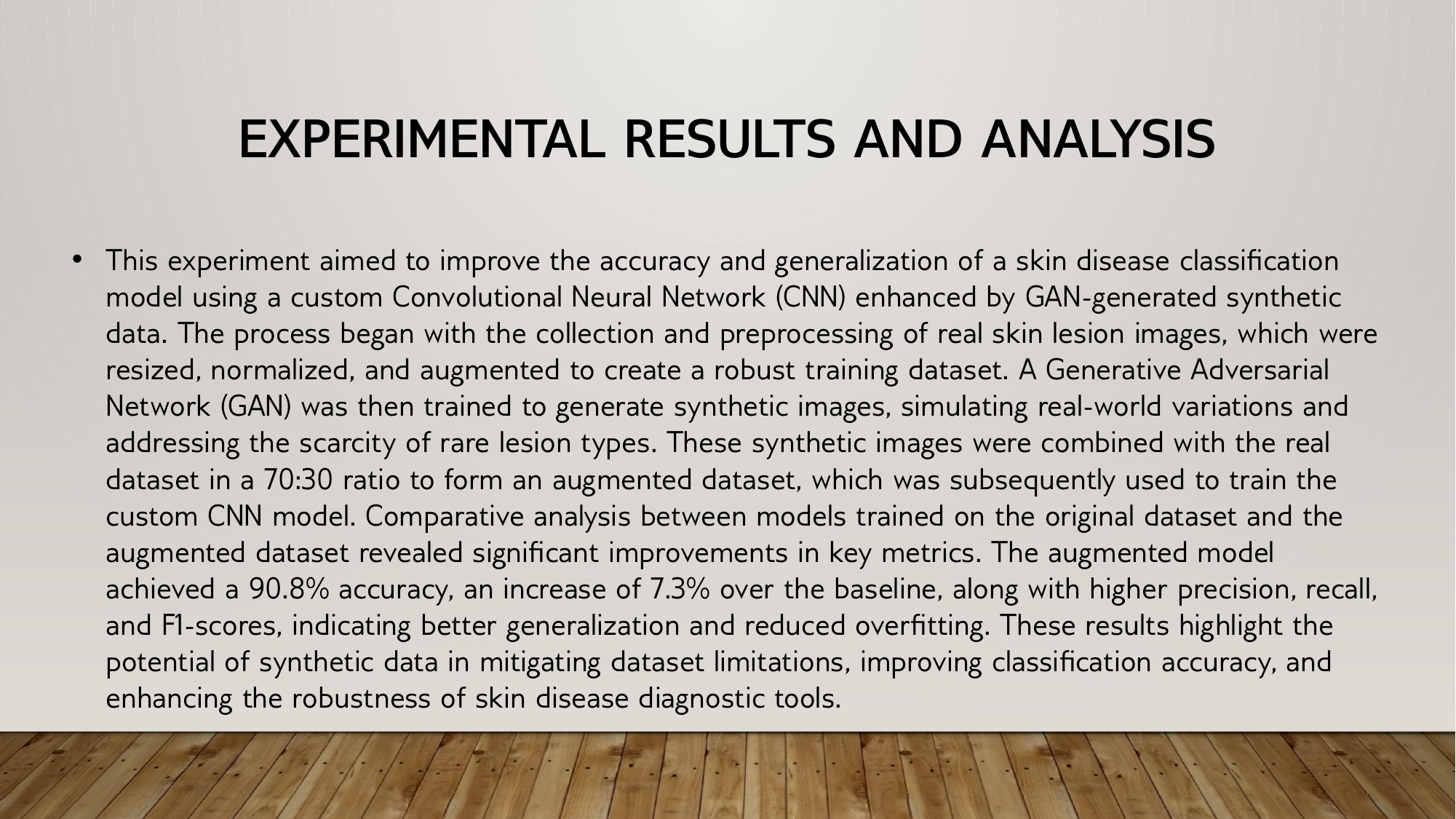

EXPERIMENTAL RESULTS AND ANALYSIS

This experiment aimed to improve the accuracy and generalization of a skin disease classification model using a custom Convolutional Neural Network (CNN) enhanced by GAN-generated synthetic data. The process began with the collection and preprocessing of real skin lesion images, which were resized, normalized, and augmented to create a robust training dataset. A Generative Adversarial Network (GAN) was then trained to generate synthetic images, simulating real-world variations and addressing the scarcity of rare lesion types. These synthetic images were combined with the real dataset in a 70:30 ratio to form an augmented dataset, which was subsequently used to train the custom CNN model. Comparative analysis between models trained on the original dataset and the augmented dataset revealed significant improvements in key metrics. The augmented model achieved a 90.8% accuracy, an increase of 7.3% over the baseline, along with higher precision, recall, and F1-scores, indicating better generalization and reduced overfitting. These results highlight the potential of synthetic data in mitigating dataset limitations, improving classification accuracy, and enhancing the robustness of skin disease diagnostic tools.